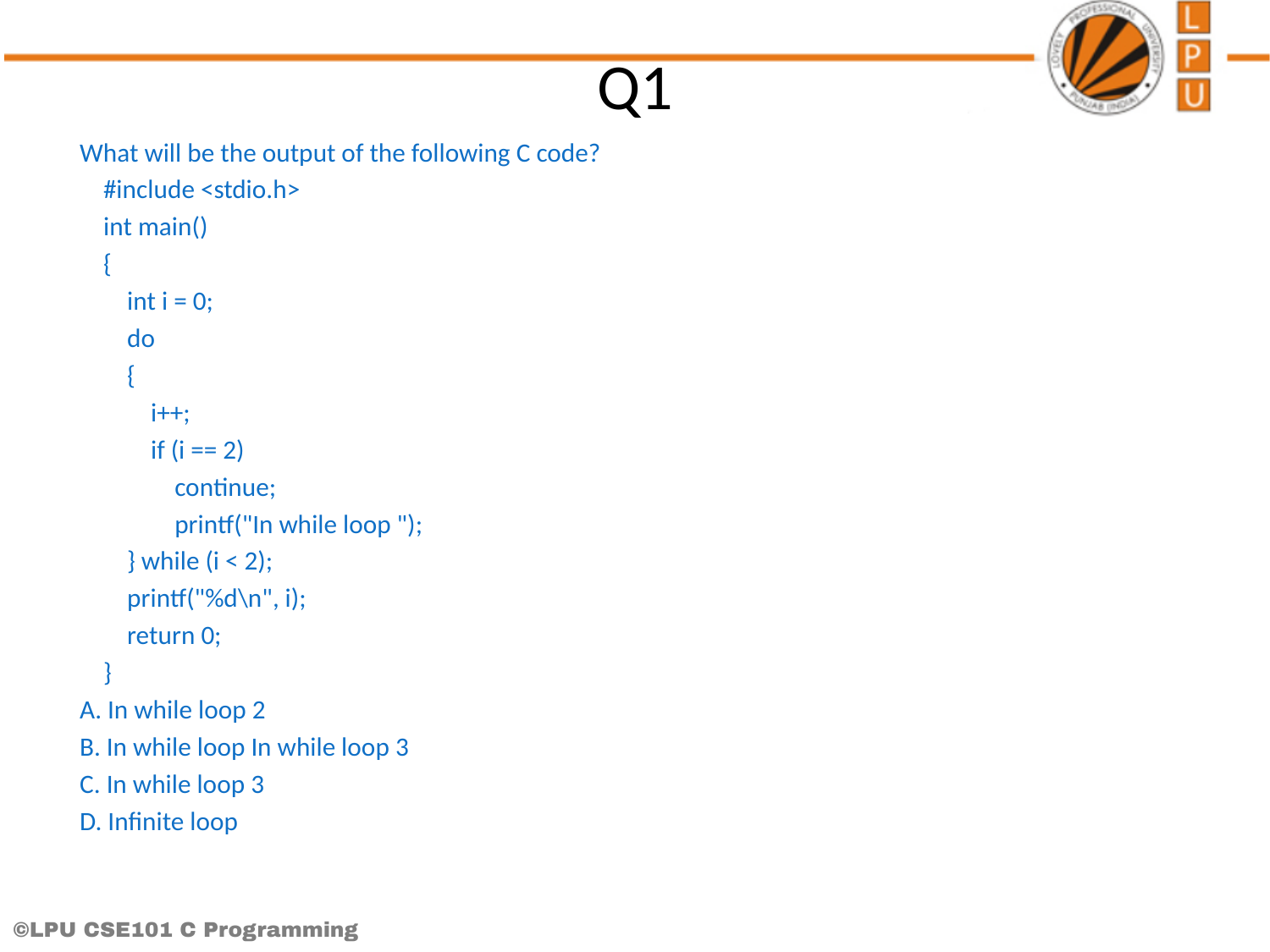

# Q1
What will be the output of the following C code?
    #include <stdio.h>
    int main()
    {
        int i = 0;
        do
        {
            i++;
            if (i == 2)
                continue;
                printf("In while loop ");
        } while (i < 2);
        printf("%d\n", i);
        return 0;
    }
A. In while loop 2
B. In while loop In while loop 3
C. In while loop 3
D. Infinite loop